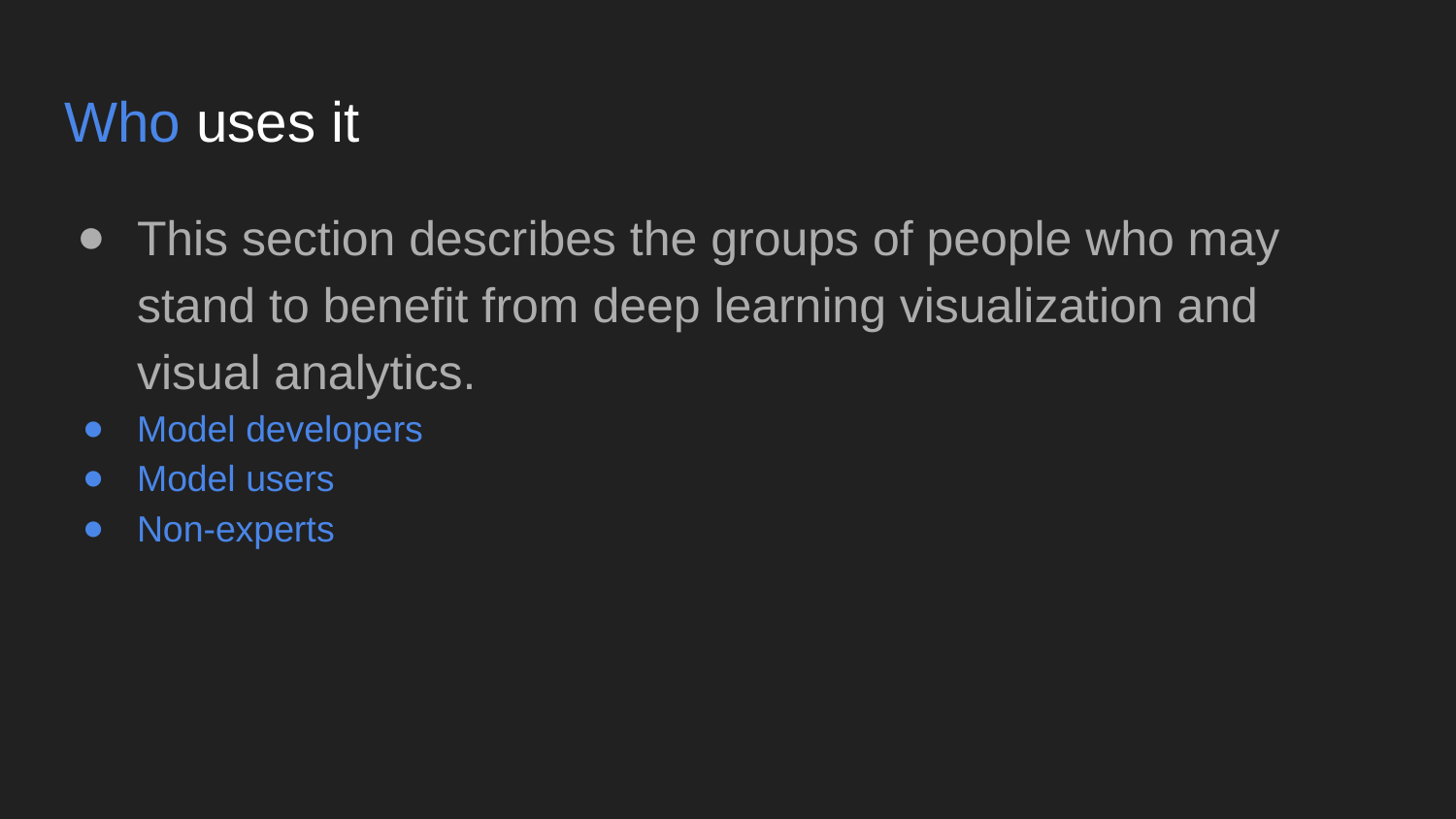

# Who uses it
This section describes the groups of people who may stand to beneﬁt from deep learning visualization and visual analytics.
Model developers
Model users
Non-experts